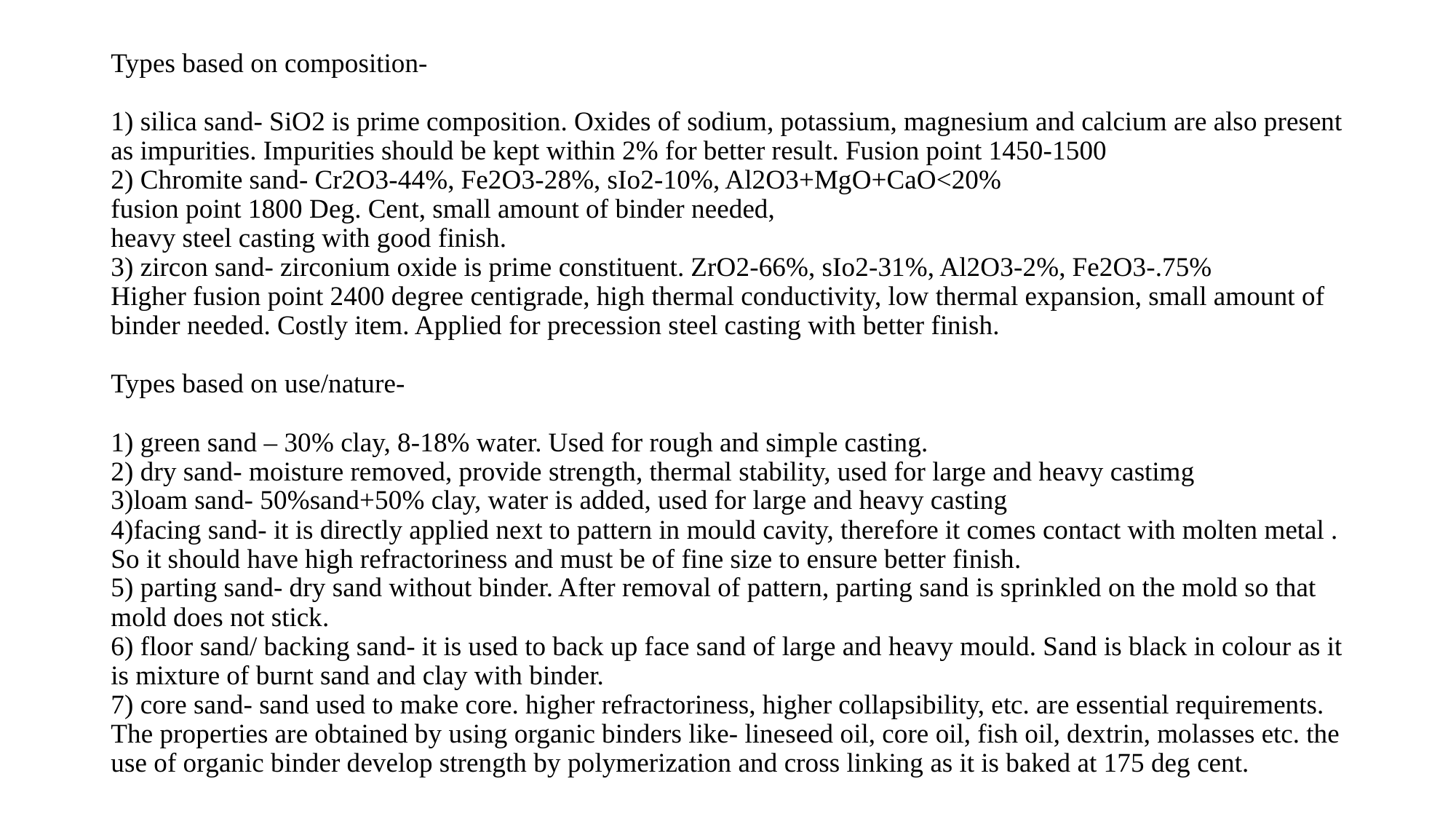

# Types based on composition- 1) silica sand- SiO2 is prime composition. Oxides of sodium, potassium, magnesium and calcium are also present as impurities. Impurities should be kept within 2% for better result. Fusion point 1450-1500 2) Chromite sand- Cr2O3-44%, Fe2O3-28%, sIo2-10%, Al2O3+MgO+CaO<20% fusion point 1800 Deg. Cent, small amount of binder needed, heavy steel casting with good finish. 3) zircon sand- zirconium oxide is prime constituent. ZrO2-66%, sIo2-31%, Al2O3-2%, Fe2O3-.75% Higher fusion point 2400 degree centigrade, high thermal conductivity, low thermal expansion, small amount of binder needed. Costly item. Applied for precession steel casting with better finish. Types based on use/nature- 1) green sand – 30% clay, 8-18% water. Used for rough and simple casting. 2) dry sand- moisture removed, provide strength, thermal stability, used for large and heavy castimg 3)loam sand- 50%sand+50% clay, water is added, used for large and heavy casting 4)facing sand- it is directly applied next to pattern in mould cavity, therefore it comes contact with molten metal . So it should have high refractoriness and must be of fine size to ensure better finish. 5) parting sand- dry sand without binder. After removal of pattern, parting sand is sprinkled on the mold so that mold does not stick. 6) floor sand/ backing sand- it is used to back up face sand of large and heavy mould. Sand is black in colour as it is mixture of burnt sand and clay with binder. 7) core sand- sand used to make core. higher refractoriness, higher collapsibility, etc. are essential requirements. The properties are obtained by using organic binders like- lineseed oil, core oil, fish oil, dextrin, molasses etc. the use of organic binder develop strength by polymerization and cross linking as it is baked at 175 deg cent.